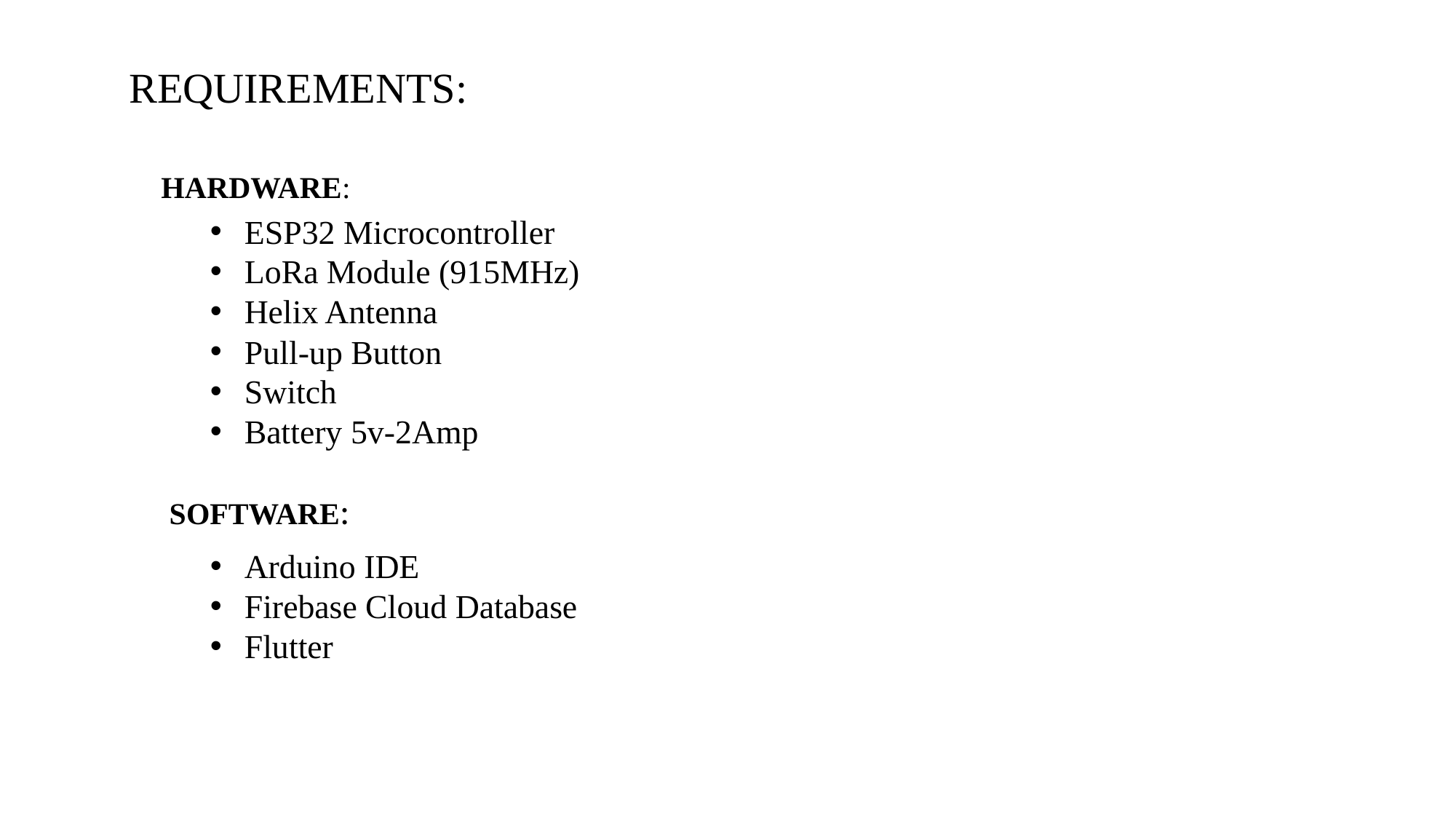

REQUIREMENTS:
HARDWARE:
ESP32 Microcontroller
LoRa Module (915MHz)
Helix Antenna
Pull-up Button
Switch
Battery 5v-2Amp

 SOFTWARE:
Arduino IDE
Firebase Cloud Database
Flutter